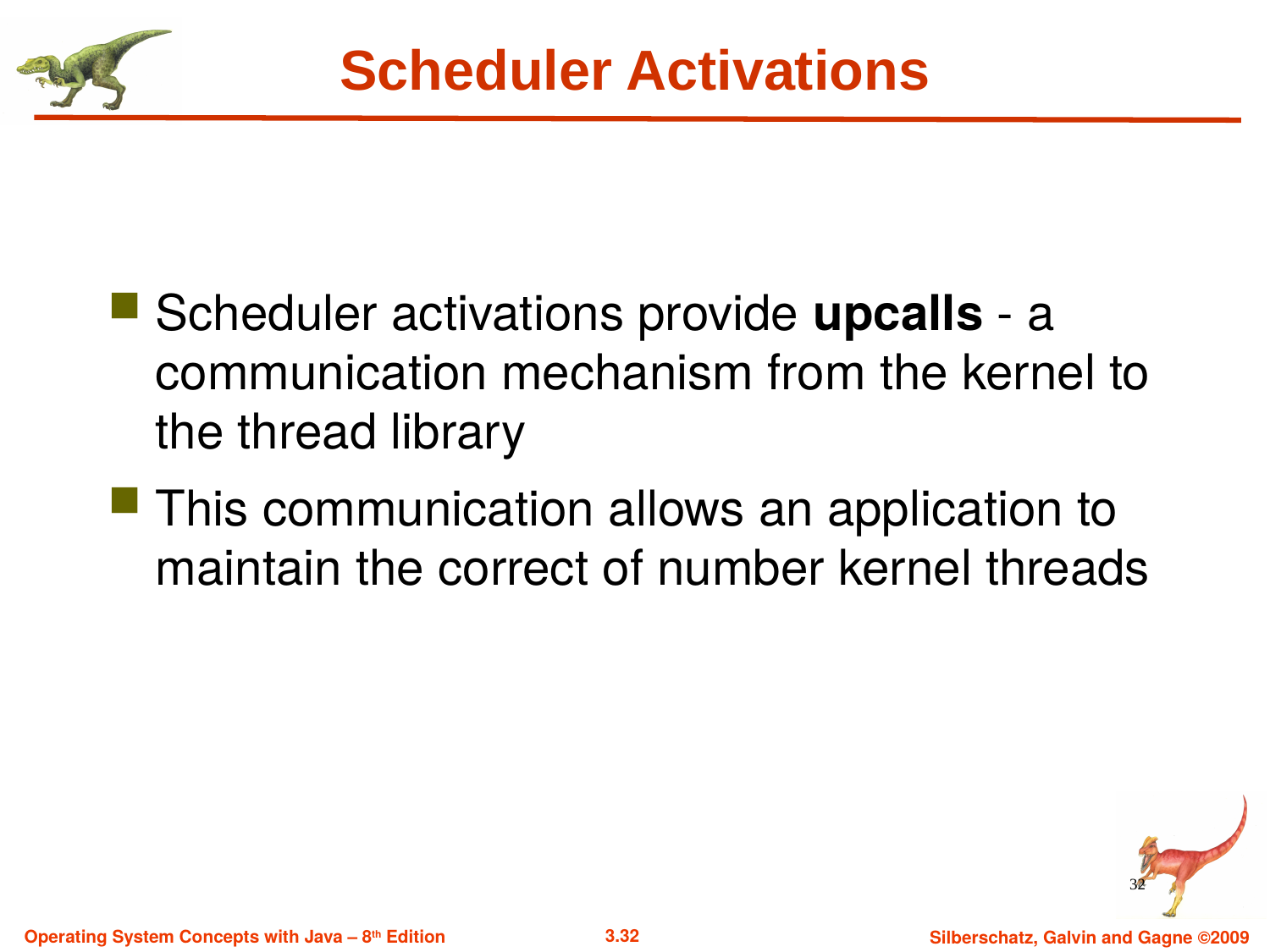

# Scheduler Activations
Scheduler activations provide upcalls - a communication mechanism from the kernel to the thread library
This communication allows an application to maintain the correct of number kernel threads
32